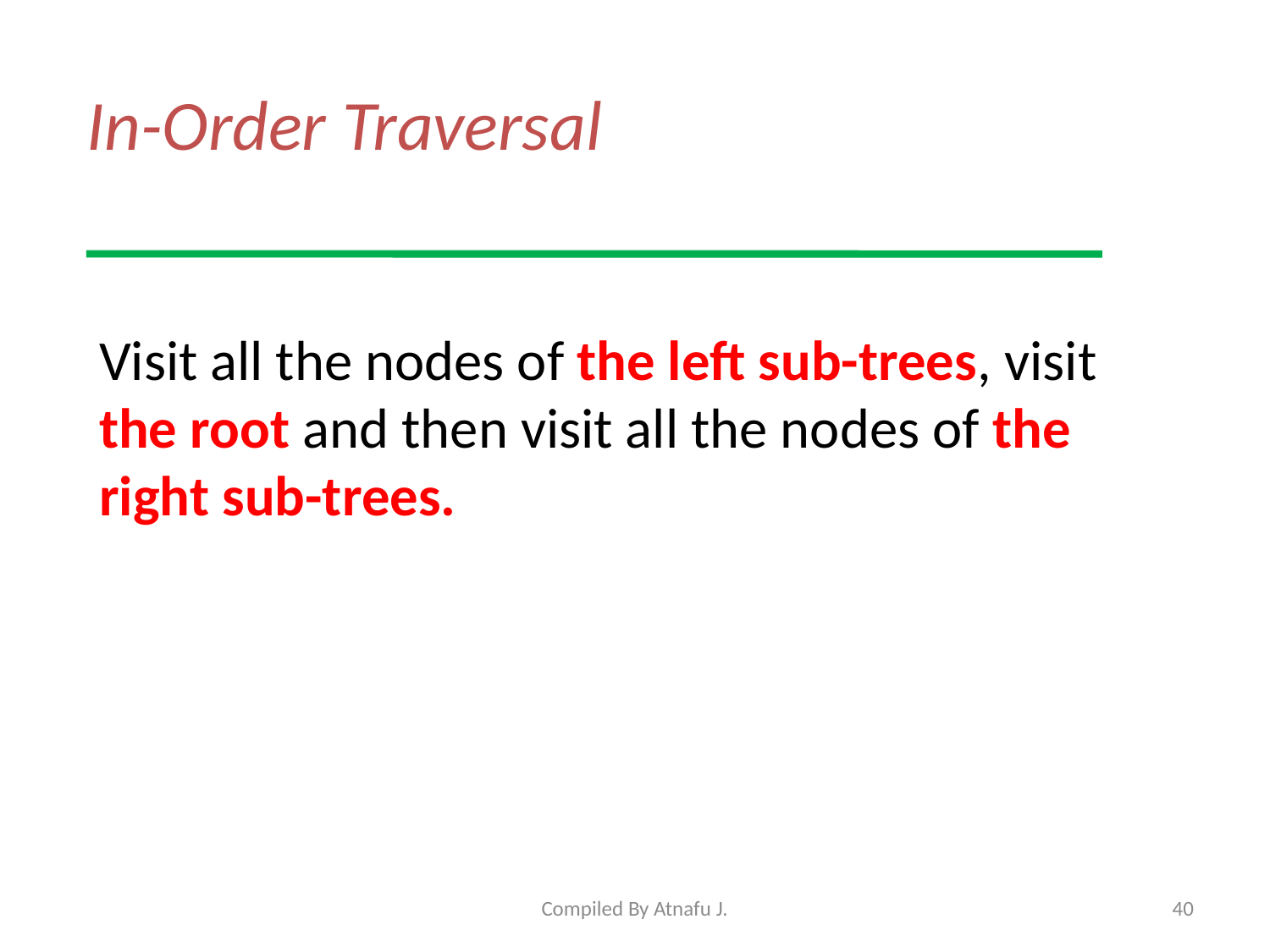

# In-Order Traversal
Visit all the nodes of the left sub-trees, visit the root and then visit all the nodes of the right sub-trees.
Compiled By Atnafu J.
40